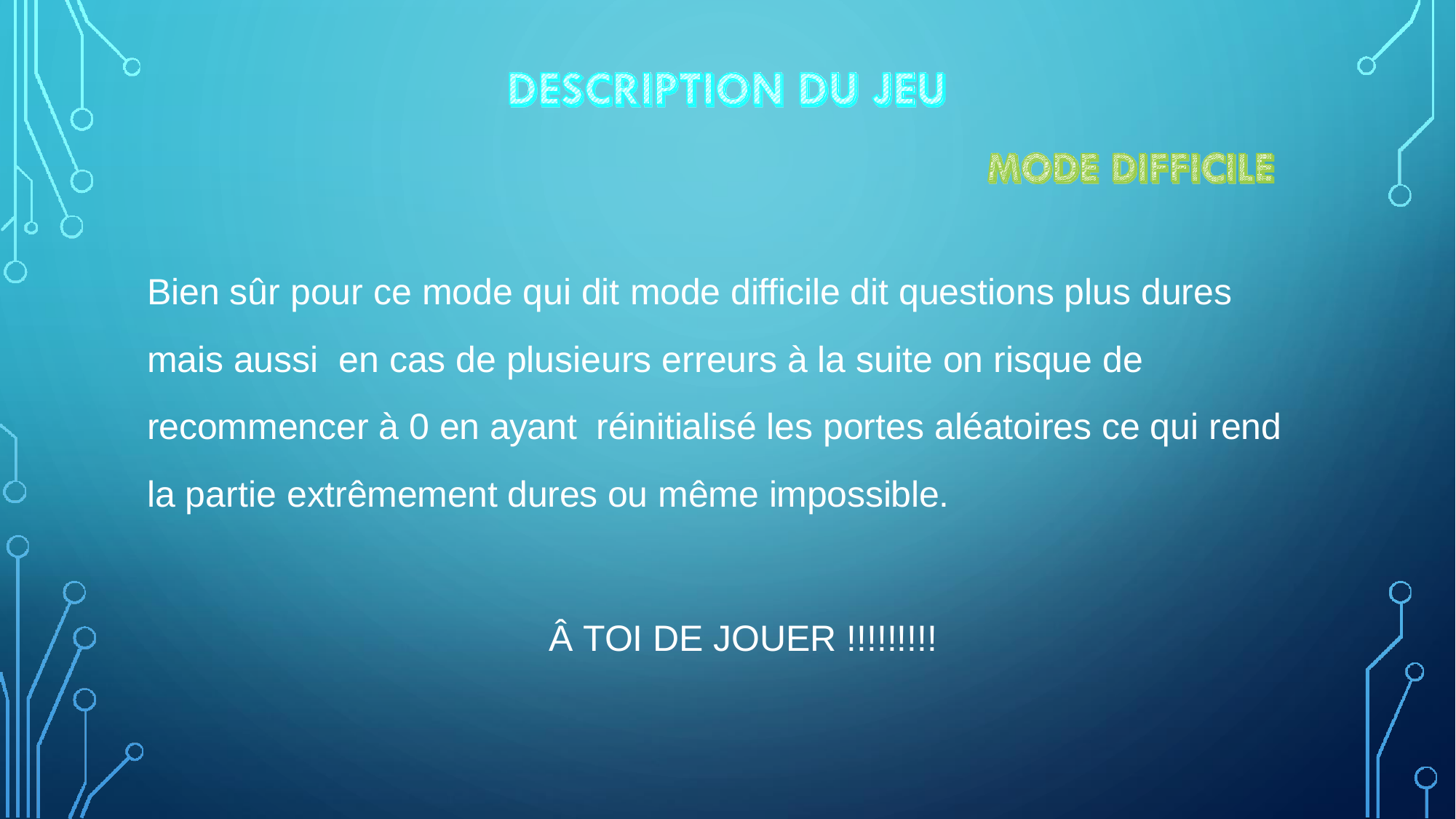

Bien sûr pour ce mode qui dit mode difficile dit questions plus dures mais aussi  en cas de plusieurs erreurs à la suite on risque de recommencer à 0 en ayant  réinitialisé les portes aléatoires ce qui rend la partie extrêmement dures ou même impossible.

Â TOI DE JOUER !!!!!!!!!